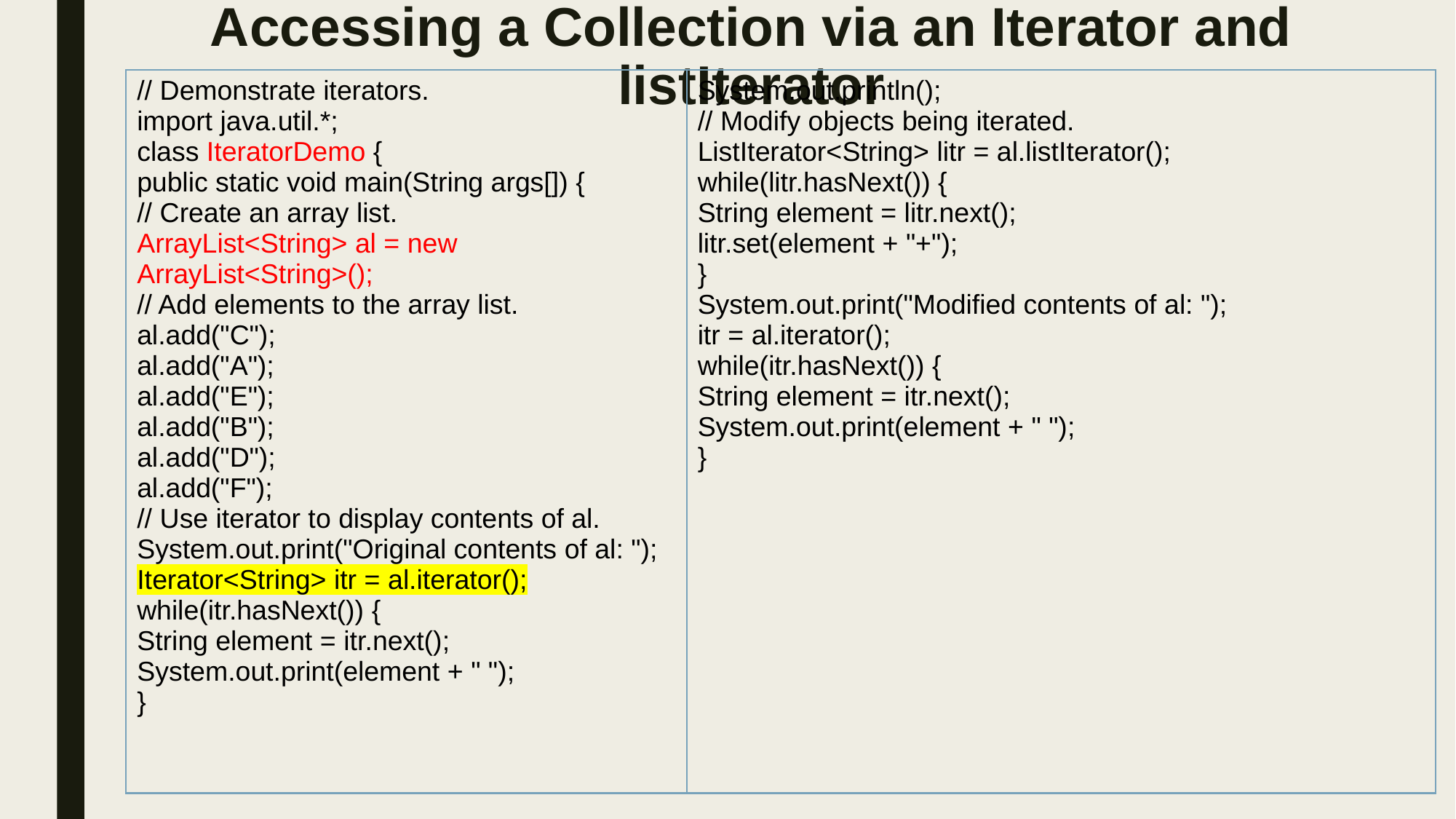

# Accessing a Collection via an Iterator and listIterator
| // Demonstrate iterators. import java.util.\*; class IteratorDemo { public static void main(String args[]) { // Create an array list. ArrayList<String> al = new ArrayList<String>(); // Add elements to the array list. al.add("C"); al.add("A"); al.add("E"); al.add("B"); al.add("D"); al.add("F"); // Use iterator to display contents of al. System.out.print("Original contents of al: "); Iterator<String> itr = al.iterator(); while(itr.hasNext()) { String element = itr.next(); System.out.print(element + " "); } | System.out.println(); // Modify objects being iterated. ListIterator<String> litr = al.listIterator(); while(litr.hasNext()) { String element = litr.next(); litr.set(element + "+"); } System.out.print("Modified contents of al: "); itr = al.iterator(); while(itr.hasNext()) { String element = itr.next(); System.out.print(element + " "); } |
| --- | --- |